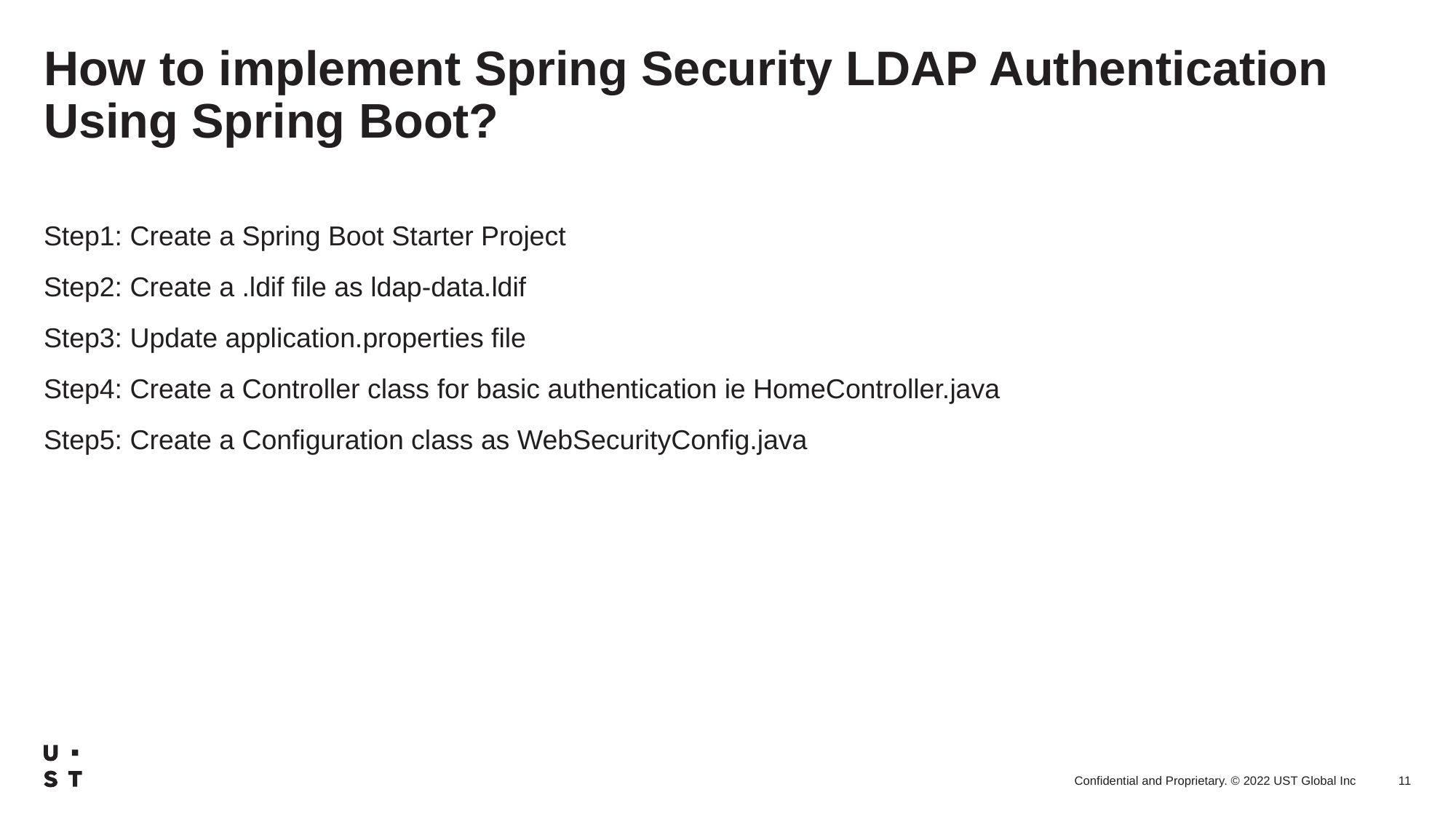

# How to implement Spring Security LDAP Authentication Using Spring Boot?
Step1: Create a Spring Boot Starter Project
Step2: Create a .ldif file as ldap-data.ldif
Step3: Update application.properties file
Step4: Create a Controller class for basic authentication ie HomeController.java
Step5: Create a Configuration class as WebSecurityConfig.java